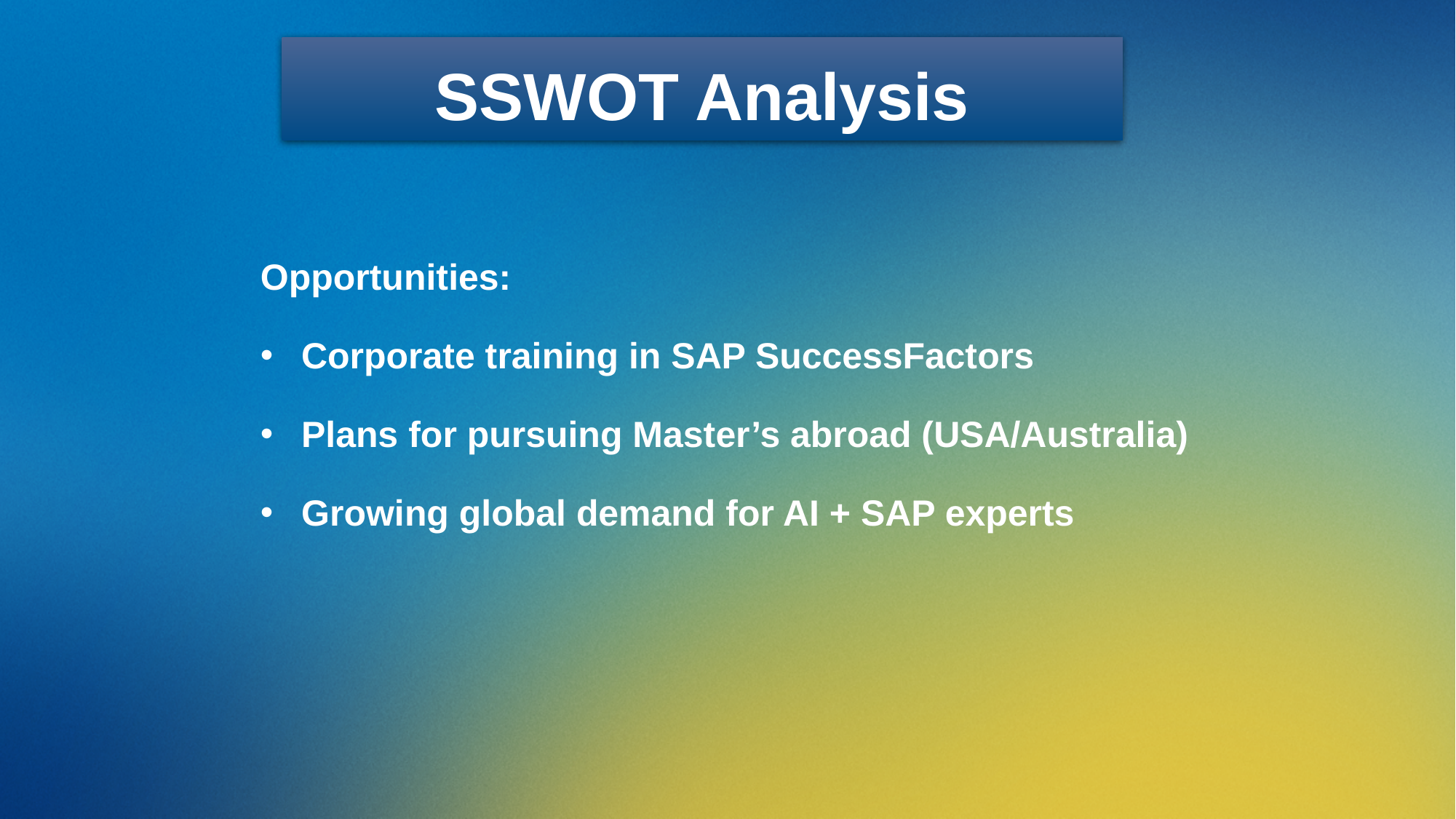

# SSWOT Analysis
Opportunities:

Corporate training in SAP SuccessFactors

Plans for pursuing Master’s abroad (USA/Australia)

Growing global demand for AI + SAP experts